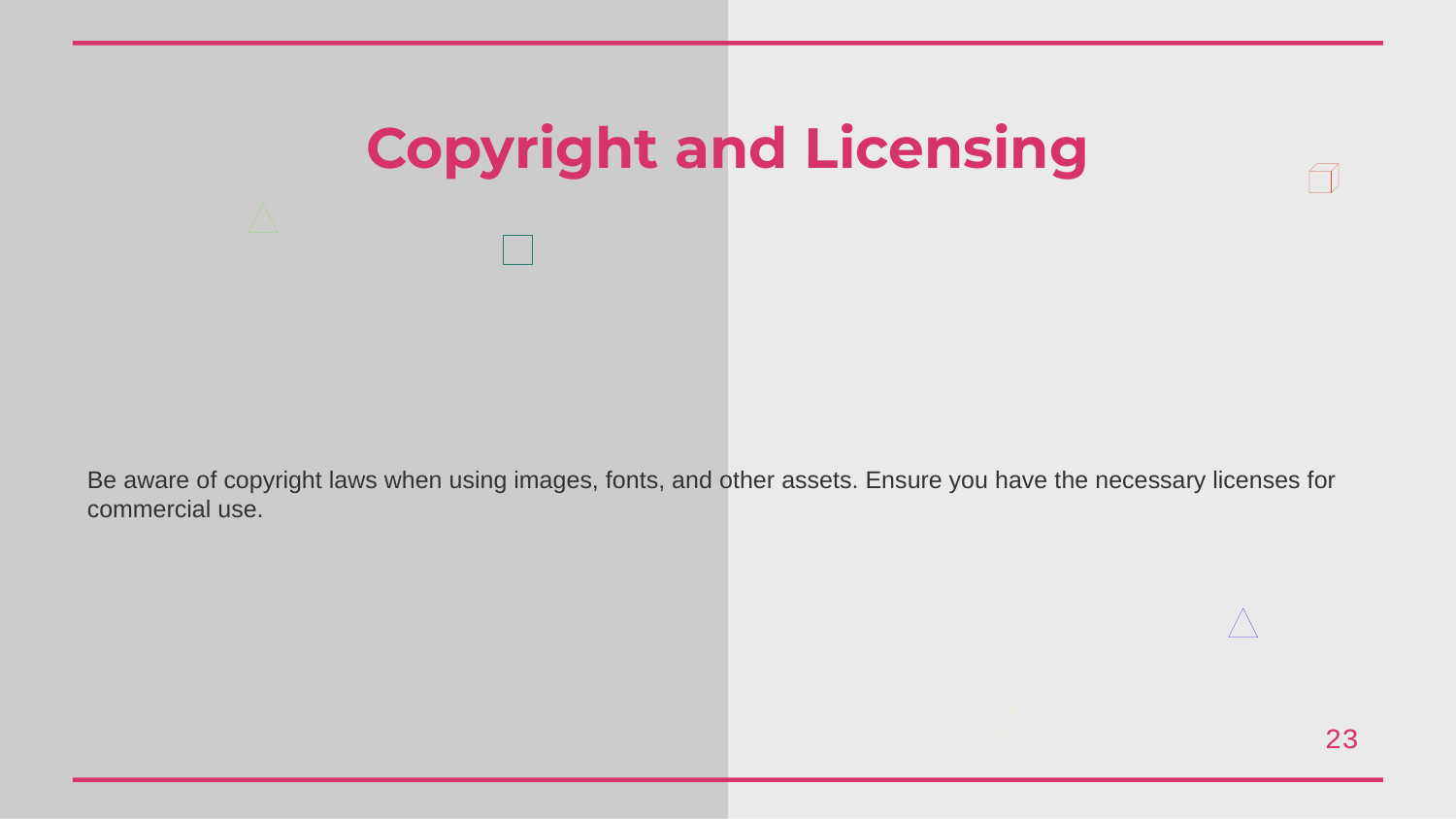

Copyright and Licensing

Be aware of copyright laws when using images, fonts, and other assets. Ensure you have the necessary licenses for commercial use.

23